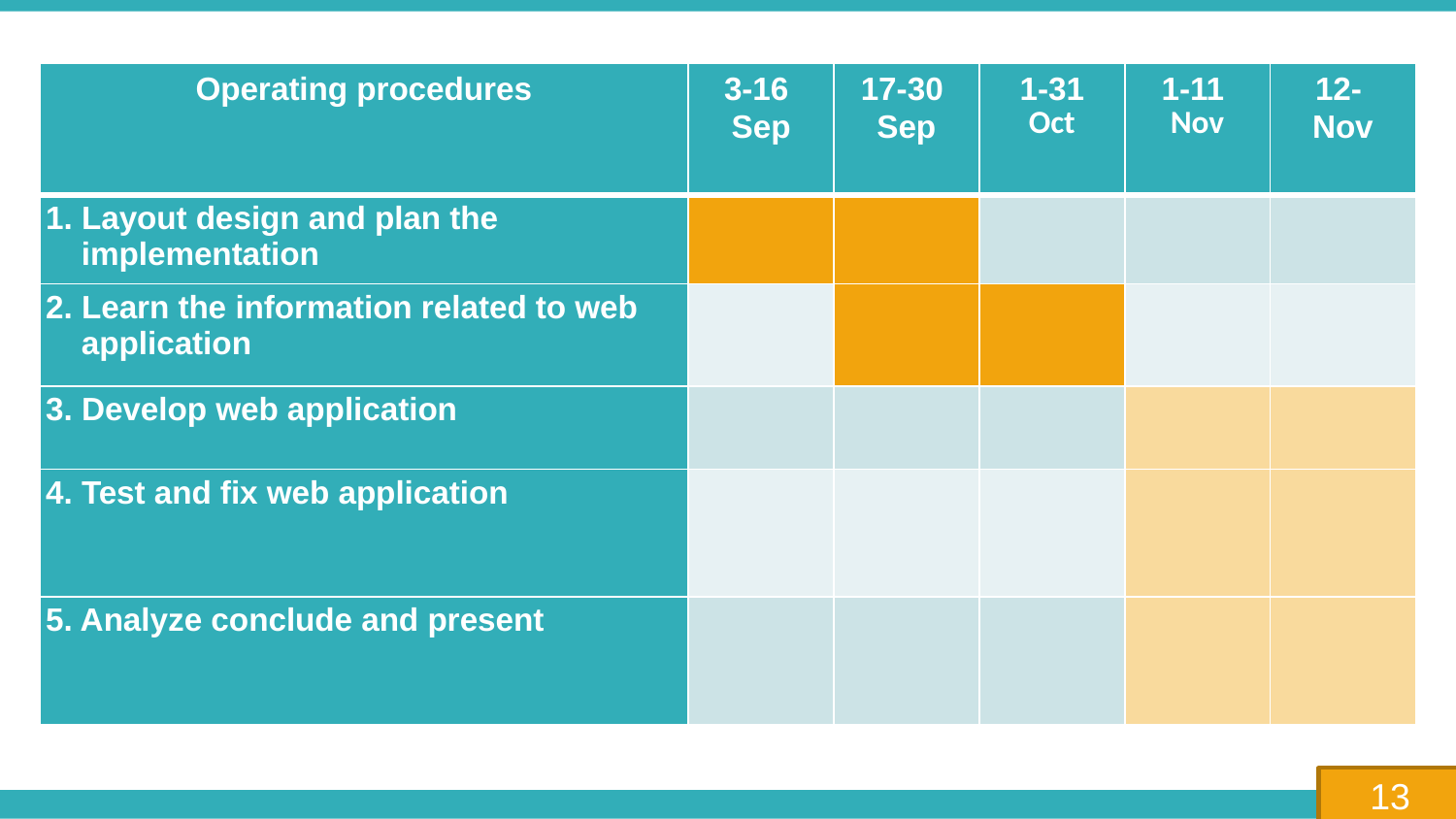

| Operating procedures | 3-16 Sep | 17-30 Sep | 1-31 Oct | 1-11 Nov | 12- Nov |
| --- | --- | --- | --- | --- | --- |
| 1. Layout design and plan the implementation |  |  |  |  |  |
| 2. Learn the information related to web application |  |  |  |  |  |
| 3. Develop web application |  |  |  |  |  |
| 4. Test and fix web application |  |  |  |  |  |
| 5. Analyze conclude and present |  |  |  |  |  |

Learn the information related to web application

13